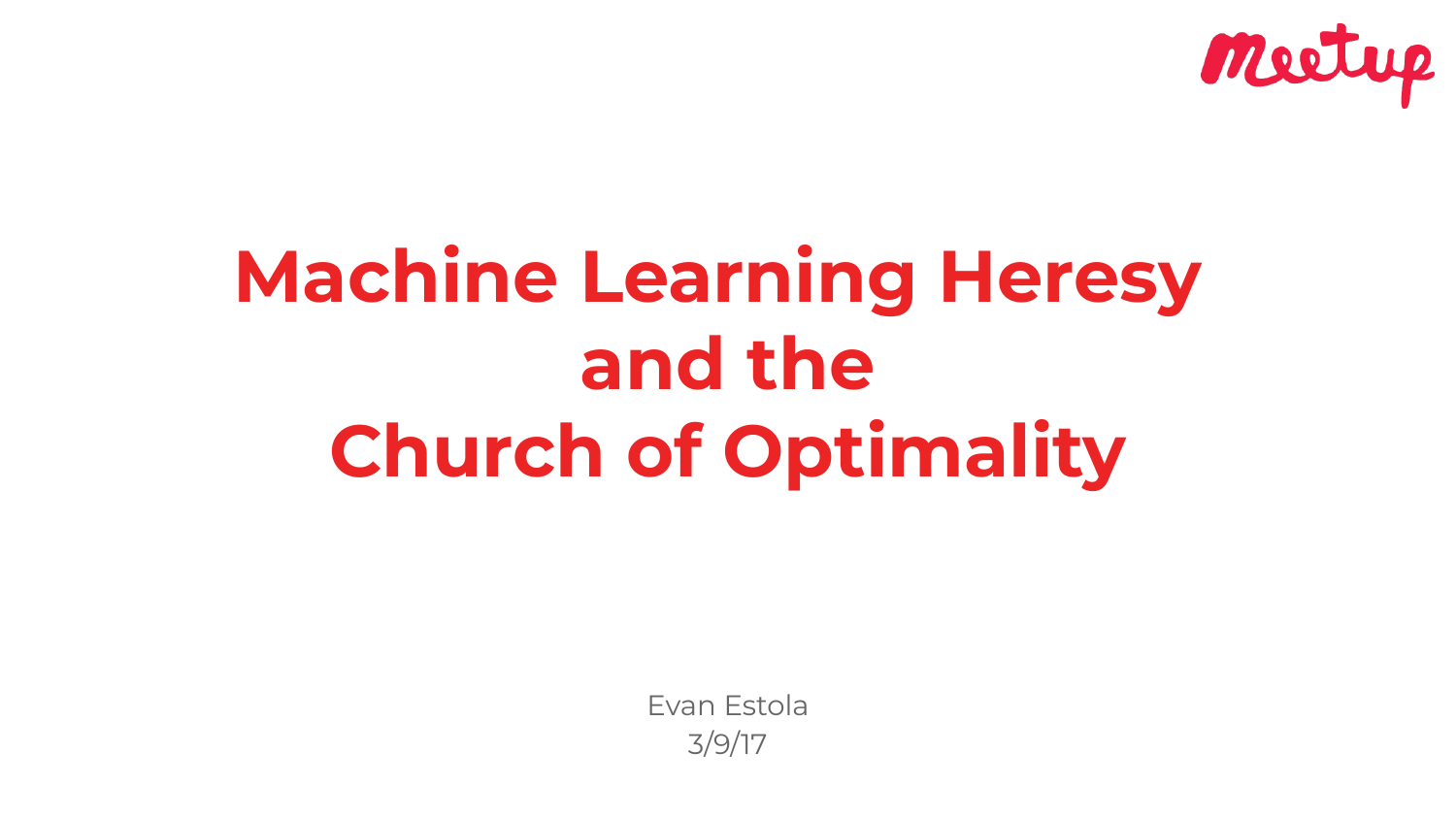

# Machine Learning Heresy
and the
Church of Optimality
Evan Estola
3/9/17